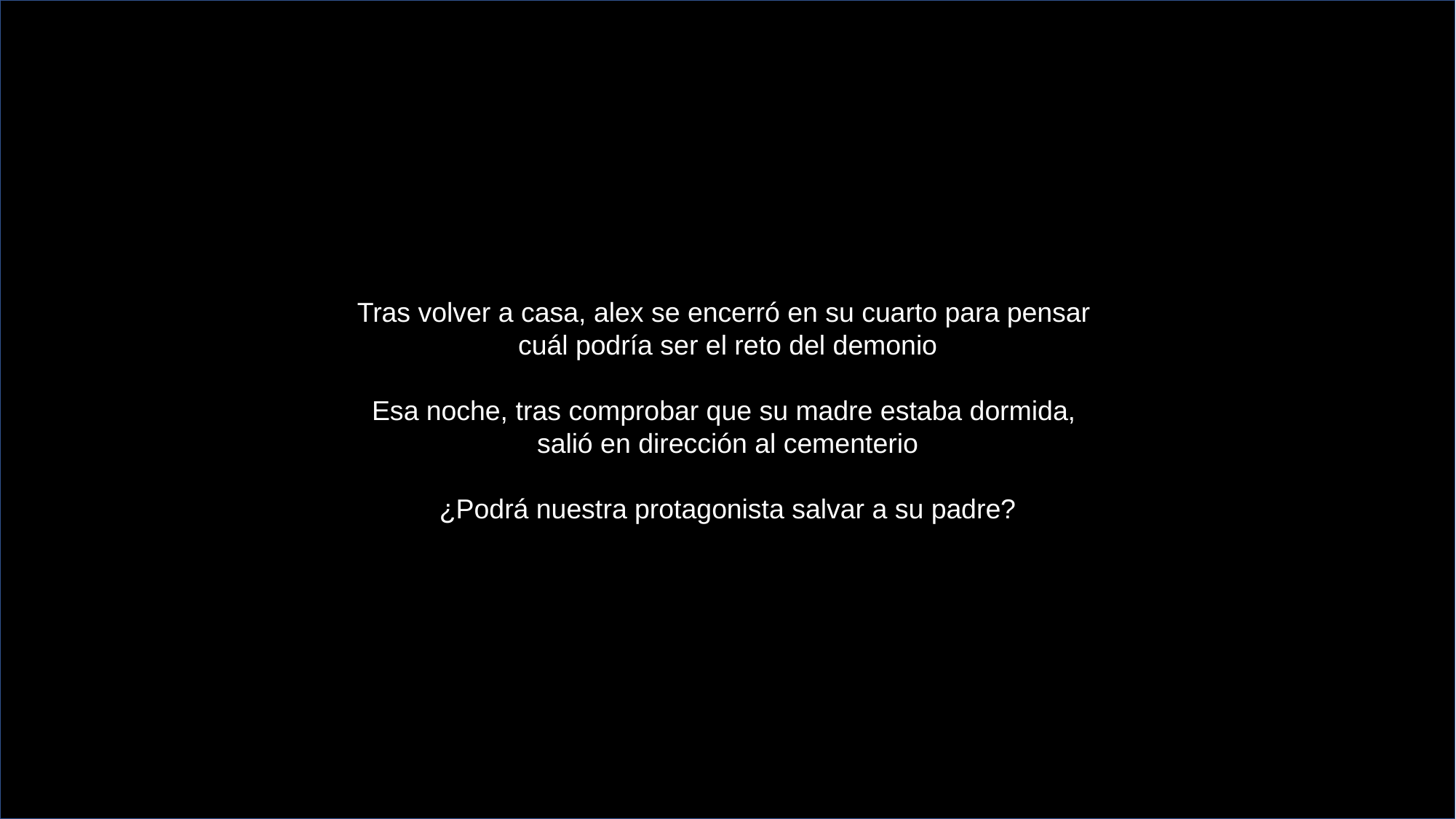

Tras volver a casa, alex se encerró en su cuarto para pensar
cuál podría ser el reto del demonio

Esa noche, tras comprobar que su madre estaba dormida,
salió en dirección al cementerio

¿Podrá nuestra protagonista salvar a su padre?